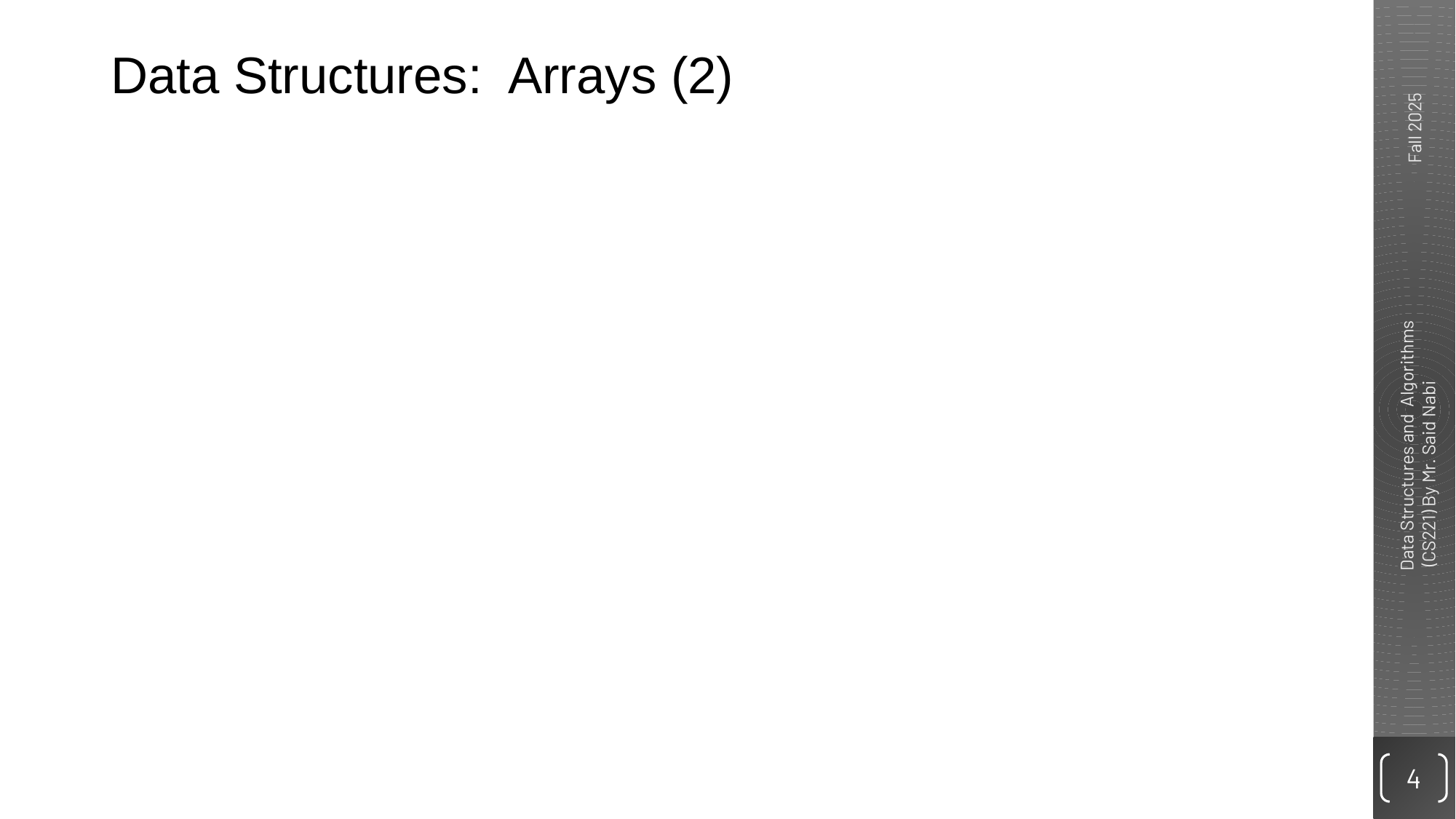

# Data Structures:  Arrays (2)
Properties:
Ordered so there is a first element, a second one, etc.
Fixed number of elements — fixed capacity
Elements must be the same type (and size);
	∴ use arrays only for homogeneous data sets.
Direct access:  Access an element  by giving its location
The time to access each element is the same for all elements, regardless of position – in contrast to sequential access (where to access an element, one must first access all those that  precede it).